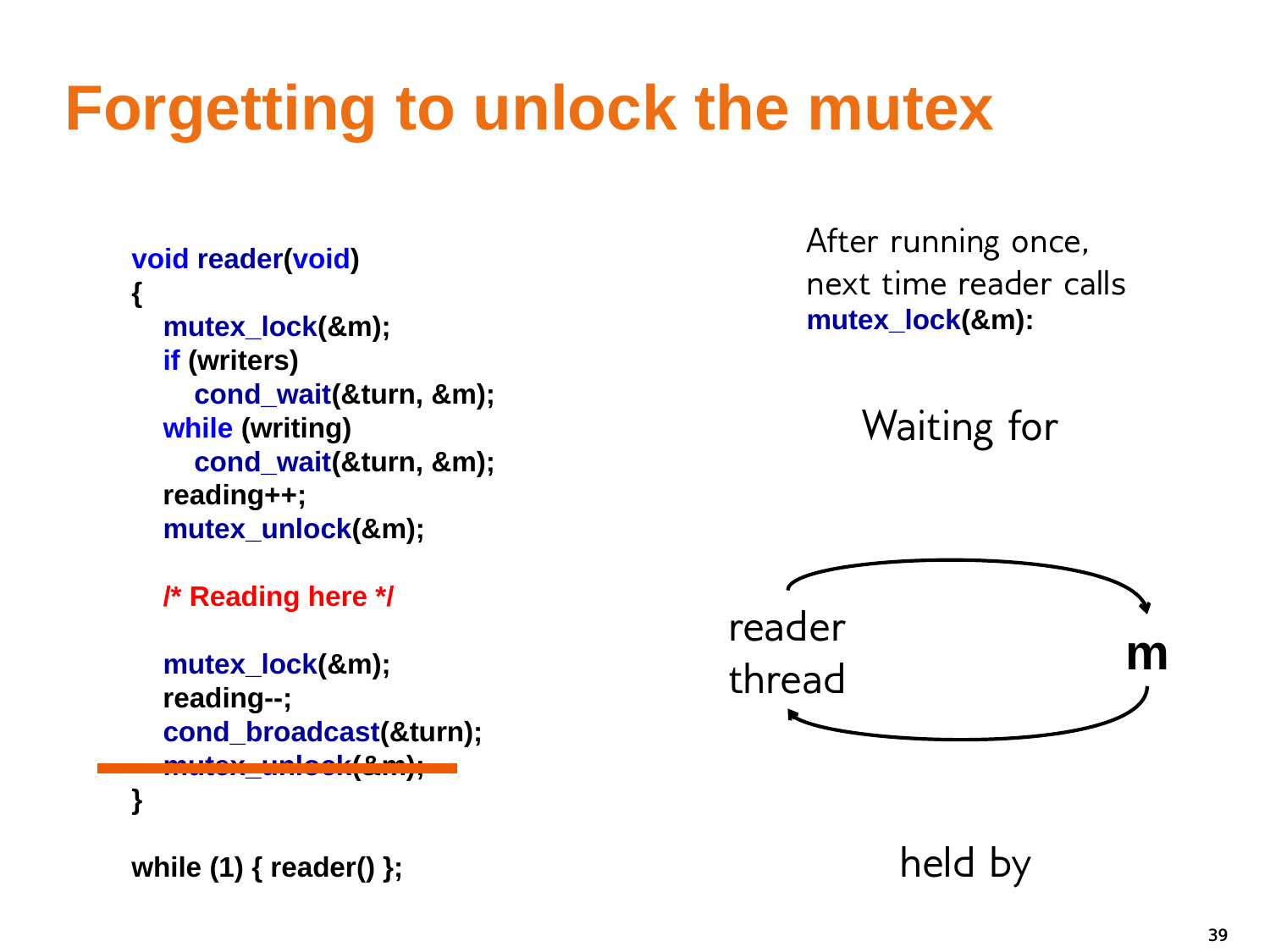

# Forgetting to unlock the mutex
After running once,
next time reader calls
mutex_lock(&m):
void reader(void)
{
    mutex_lock(&m);
    if (writers)
        cond_wait(&turn, &m);
    while (writing)
        cond_wait(&turn, &m);
    reading++;
    mutex_unlock(&m);
    /* Reading here */
    mutex_lock(&m);
    reading--;
    cond_broadcast(&turn);
    mutex_unlock(&m);
}

while (1) { reader() };
Waiting for
reader
thread
m
held by